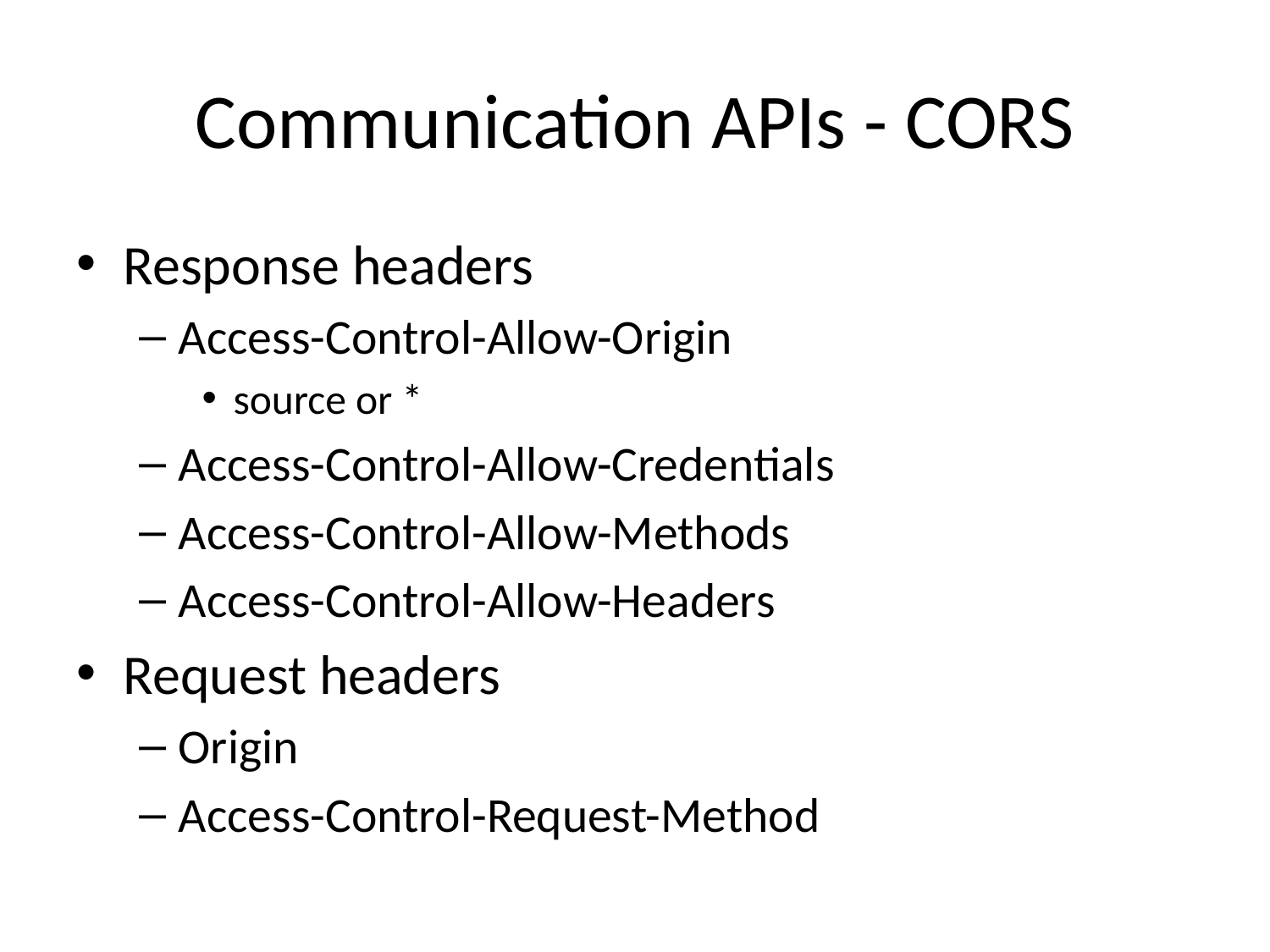

# Communication APIs - CORS
Response headers
Access-Control-Allow-Origin
source or *
Access-Control-Allow-Credentials
Access-Control-Allow-Methods
Access-Control-Allow-Headers
Request headers
Origin
Access-Control-Request-Method